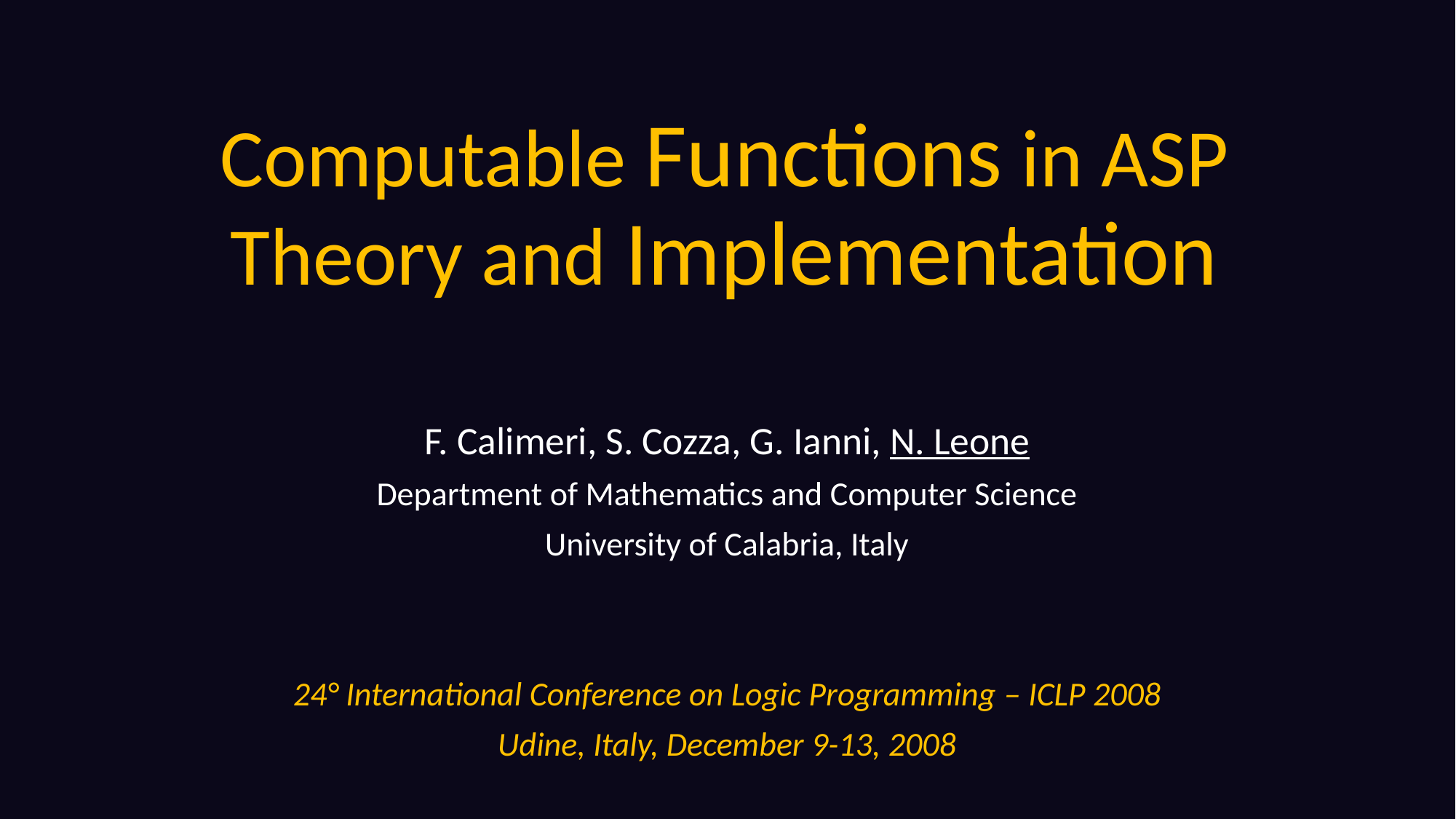

# Computable Functions in ASP Theory and Implementation
F. Calimeri, S. Cozza, G. Ianni, N. Leone
Department of Mathematics and Computer Science
University of Calabria, Italy

24° International Conference on Logic Programming – ICLP 2008
Udine, Italy, December 9-13, 2008